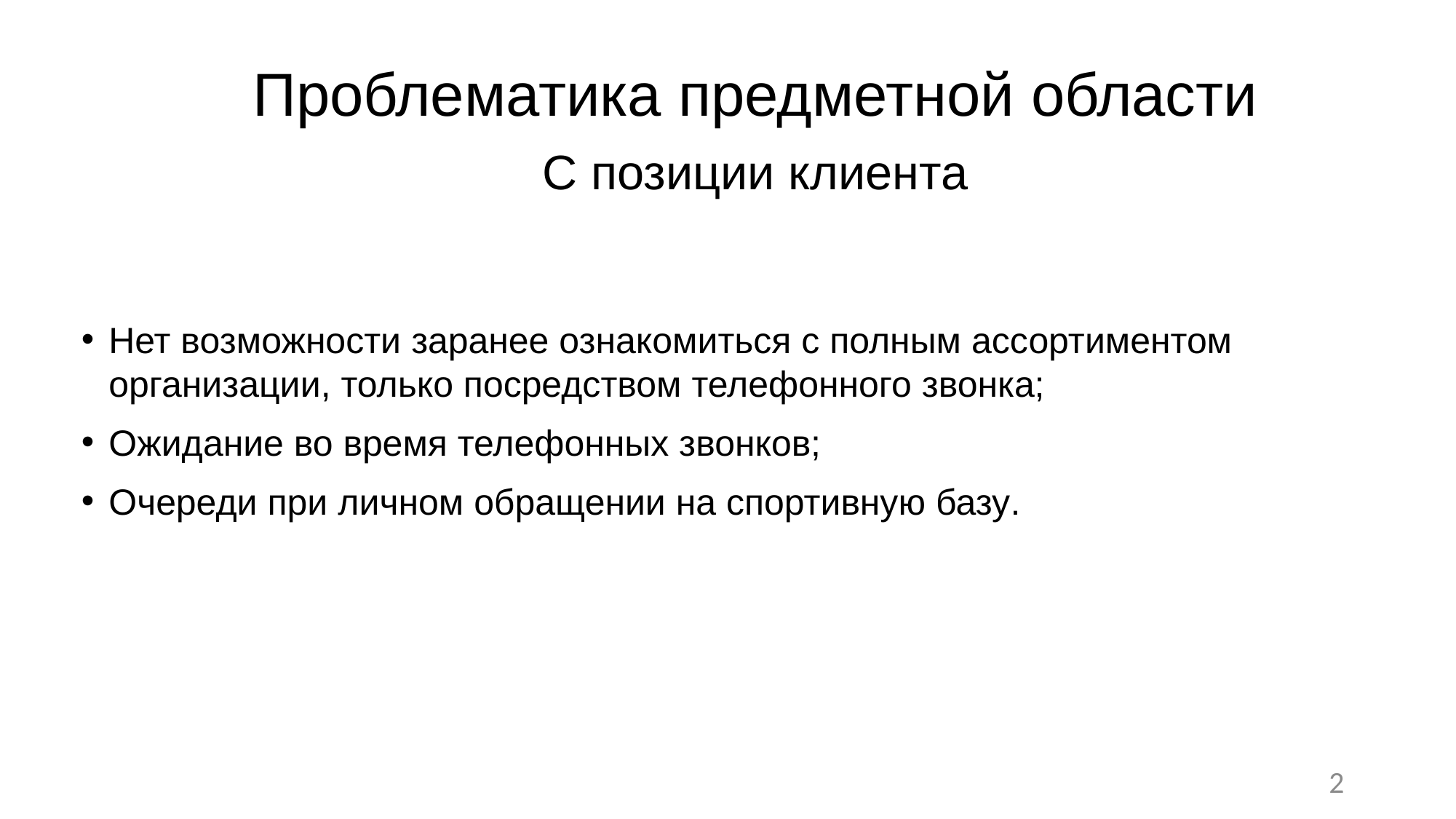

# Проблематика предметной области
С позиции клиента
Нет возможности заранее ознакомиться с полным ассортиментом организации, только посредством телефонного звонка;
Ожидание во время телефонных звонков;
Очереди при личном обращении на спортивную базу.

2